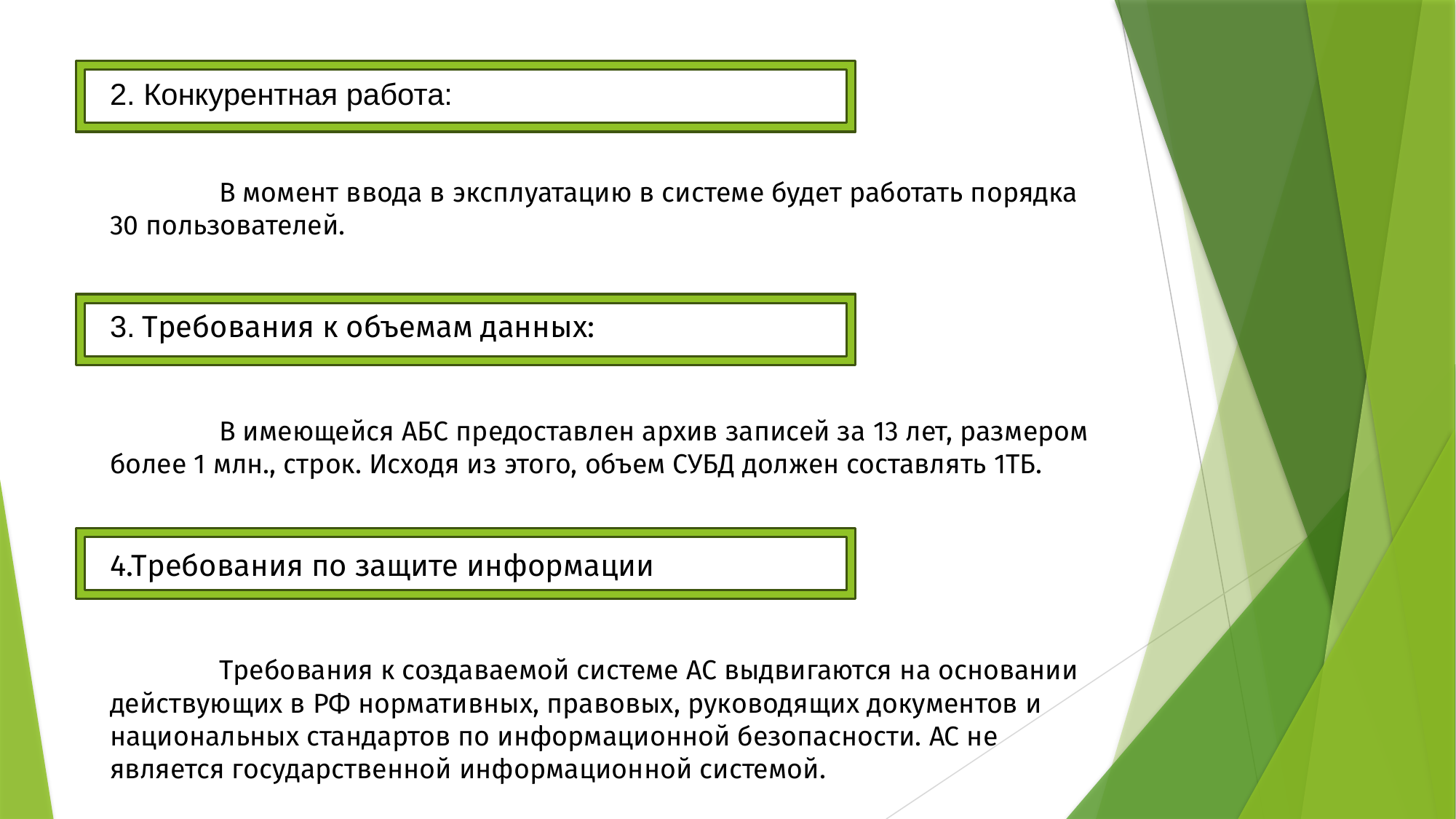

2. Конкурентная работа:

	В момент ввода в эксплуатацию в системе будет работать порядка 30 пользователей.

3. Требования к объемам данных:

	В имеющейся АБС предоставлен архив записей за 13 лет, размером более 1 млн., строк. Исходя из этого, объем СУБД должен составлять 1ТБ.

4.Требования по защите информации

	Требования к создаваемой системе АС выдвигаются на основании действующих в РФ нормативных, правовых, руководящих документов и национальных стандартов по информационной безопасности. АС не является государственной информационной системой.